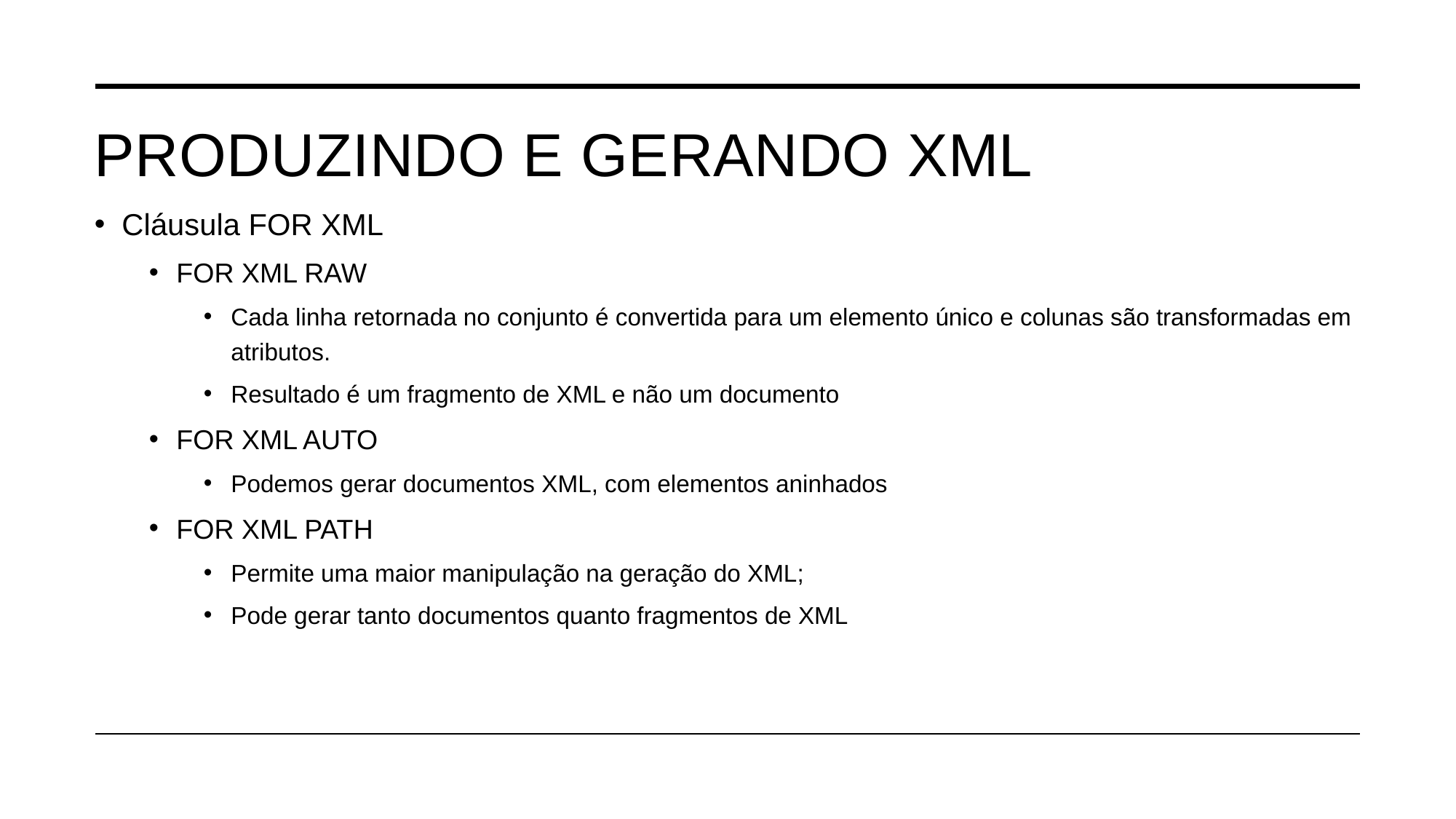

# Produzindo e gerando xml
Cláusula FOR XML
FOR XML RAW
Cada linha retornada no conjunto é convertida para um elemento único e colunas são transformadas em atributos.
Resultado é um fragmento de XML e não um documento
FOR XML AUTO
Podemos gerar documentos XML, com elementos aninhados
FOR XML PATH
Permite uma maior manipulação na geração do XML;
Pode gerar tanto documentos quanto fragmentos de XML